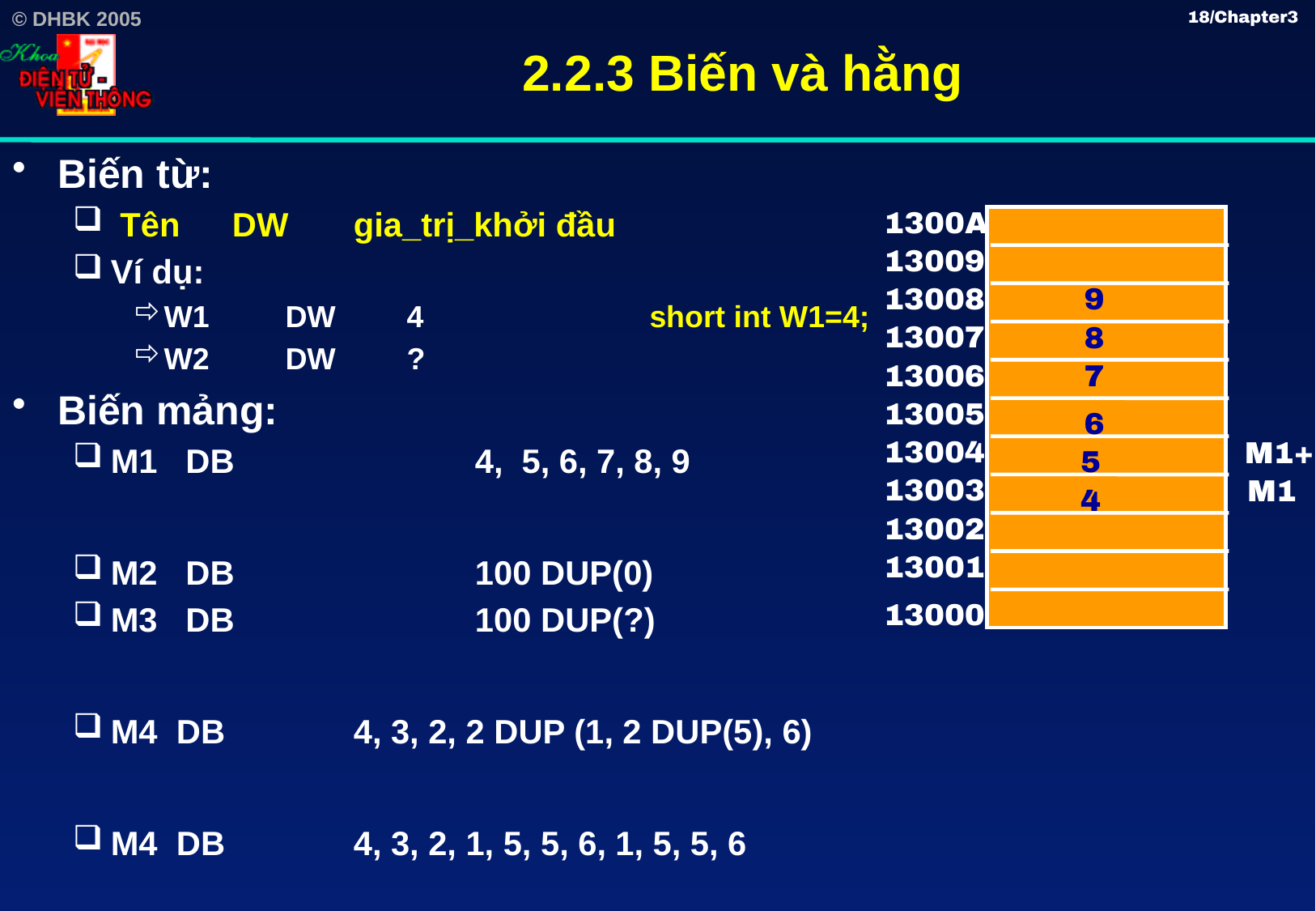

# 2.2.3 Biến và hằng
18/Chapter3
Biến từ:
 Tên 	DW 	gia_trị_khởi đầu
Ví dụ:
W1 	DW 	4		short int W1=4;
W2	DW	?
Biến mảng:
M1   DB		4,  5, 6, 7, 8, 9

M2   DB		100 DUP(0)
M3   DB		100 DUP(?)

M4  DB		4, 3, 2, 2 DUP (1, 2 DUP(5), 6)

M4  DB		4, 3, 2, 1, 5, 5, 6, 1, 5, 5, 6

1300A

13009

13008
9

13007
8

13006
7

13005

6
13004
M1+1

5
13003
M1

4
13002

13001

13000